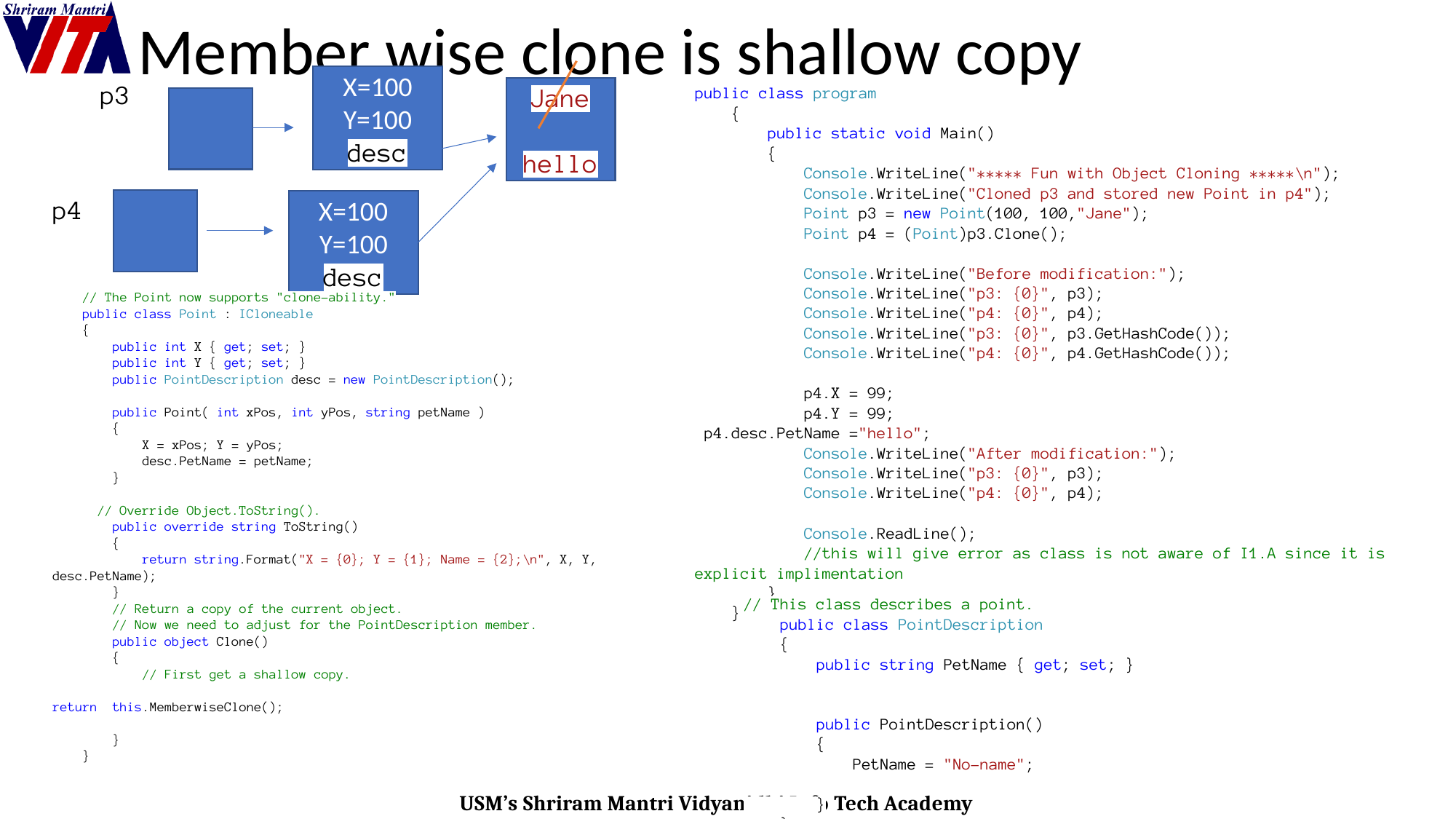

# Member wise clone is shallow copy
X=100
Y=100
desc
p3
public class program
    {
        public static void Main()
        {
            Console.WriteLine("***** Fun with Object Cloning *****\n");
            Console.WriteLine("Cloned p3 and stored new Point in p4");
            Point p3 = new Point(100, 100,"Jane");
            Point p4 = (Point)p3.Clone();

            Console.WriteLine("Before modification:");
            Console.WriteLine("p3: {0}", p3);
            Console.WriteLine("p4: {0}", p4);
            Console.WriteLine("p3: {0}", p3.GetHashCode());
            Console.WriteLine("p4: {0}", p4.GetHashCode());

            p4.X = 99;
            p4.Y = 99;
 p4.desc.PetName ="hello";
            Console.WriteLine("After modification:");
            Console.WriteLine("p3: {0}", p3);
            Console.WriteLine("p4: {0}", p4);

            Console.ReadLine();
            //this will give error as class is not aware of I1.A since it is explicit implimentation
        }
    }
Jane

hello

p4

X=100
Y=100
desc
    // The Point now supports "clone-ability."
    public class Point : ICloneable
    {
        public int X { get; set; }
        public int Y { get; set; }
        public PointDescription desc = new PointDescription();

        public Point( int xPos, int yPos, string petName )
        {
            X = xPos; Y = yPos;
            desc.PetName = petName;
        }

      // Override Object.ToString().
        public override string ToString()
        {
            return string.Format("X = {0}; Y = {1}; Name = {2};\n", X, Y, desc.PetName);
        }
        // Return a copy of the current object.
        // Now we need to adjust for the PointDescription member.
        public object Clone()
        {
            // First get a shallow copy.

return  this.MemberwiseClone();

        }
    }
// This class describes a point.
    public class PointDescription
    {
        public string PetName { get; set; }

        public PointDescription()
        {
            PetName = "No-name";

        }
    }